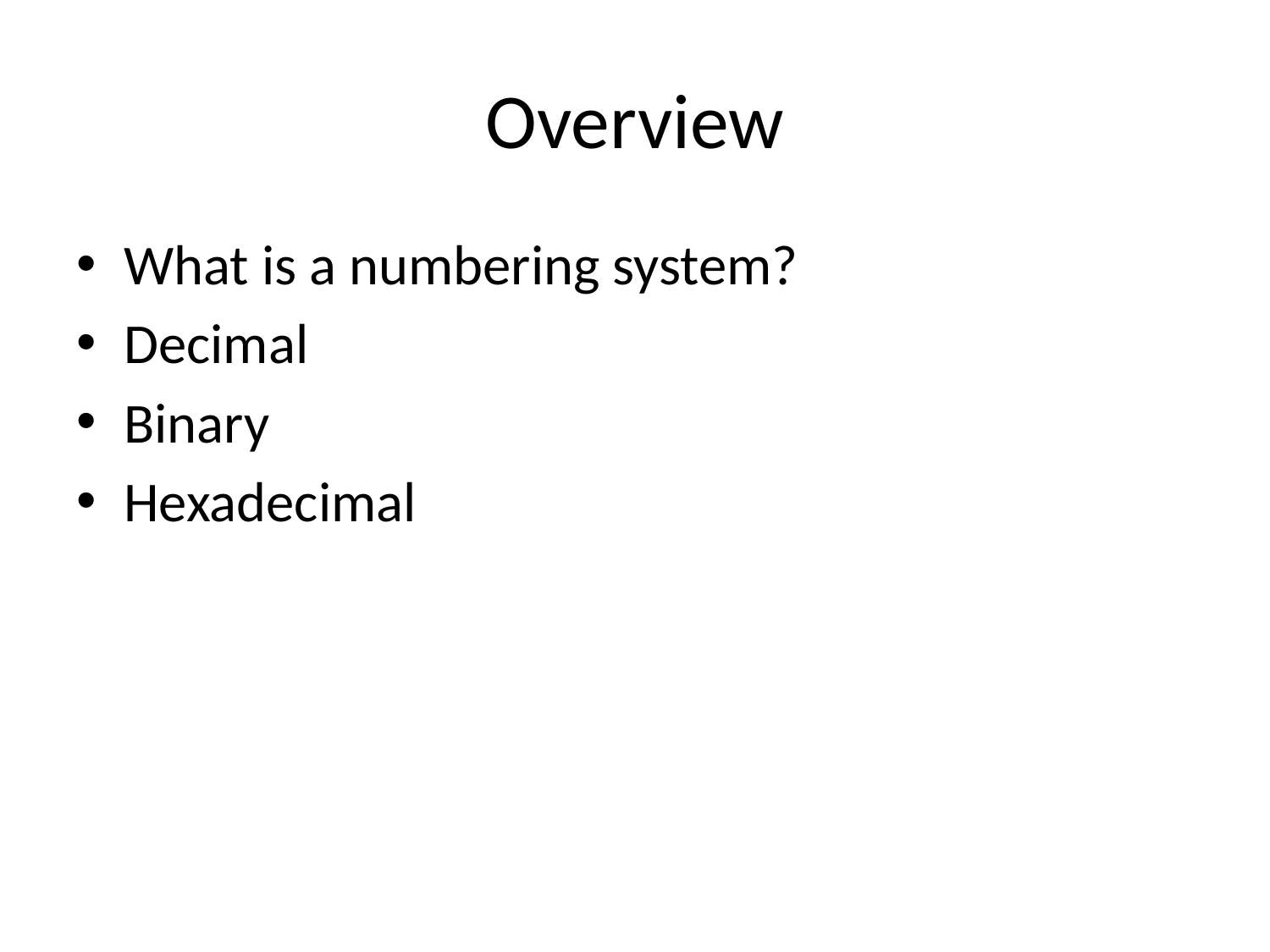

# Overview
What is a numbering system?
Decimal
Binary
Hexadecimal